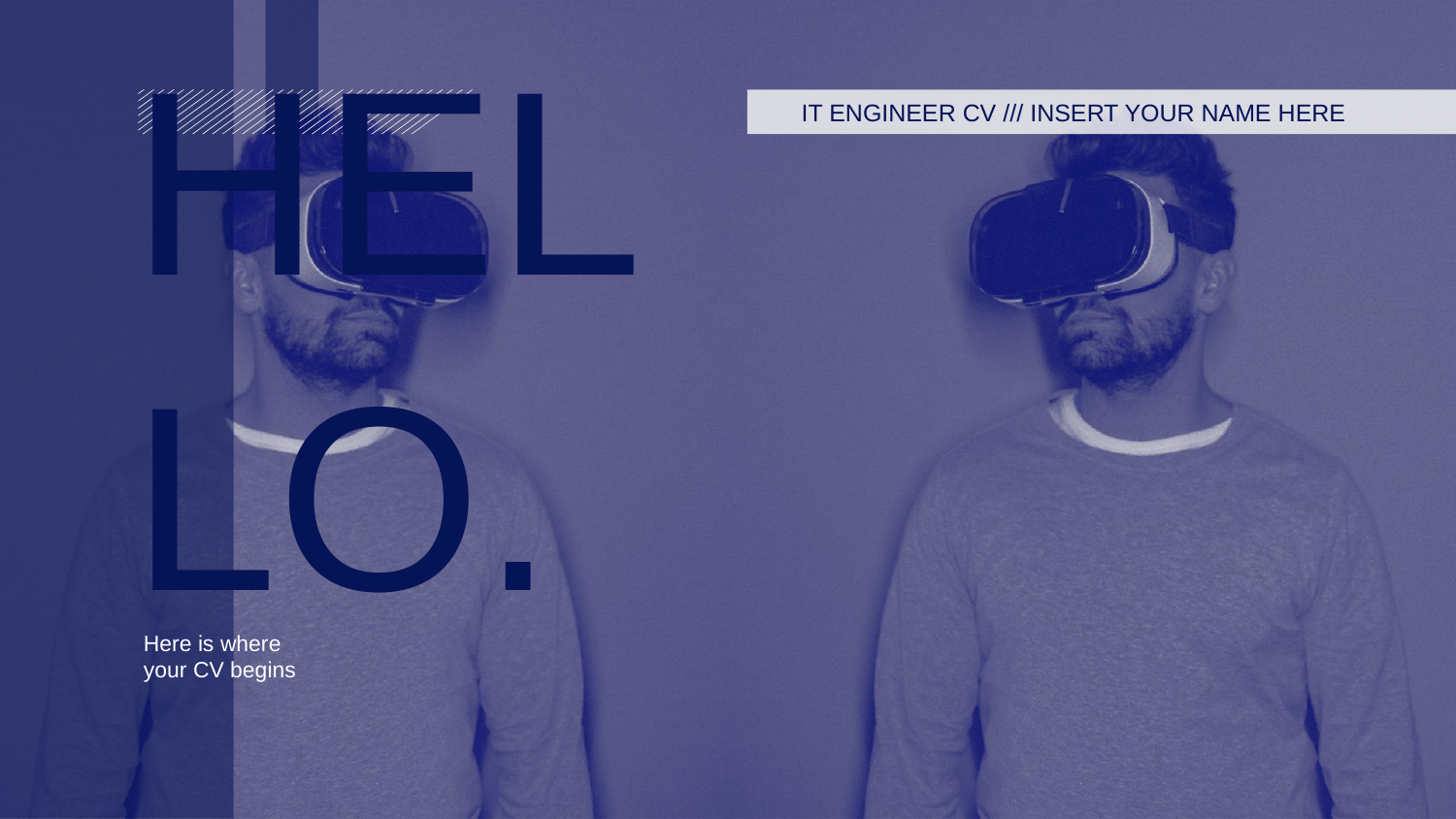

IT ENGINEER CV /// INSERT YOUR NAME HERE
# HELLO.
Here is where your CV begins